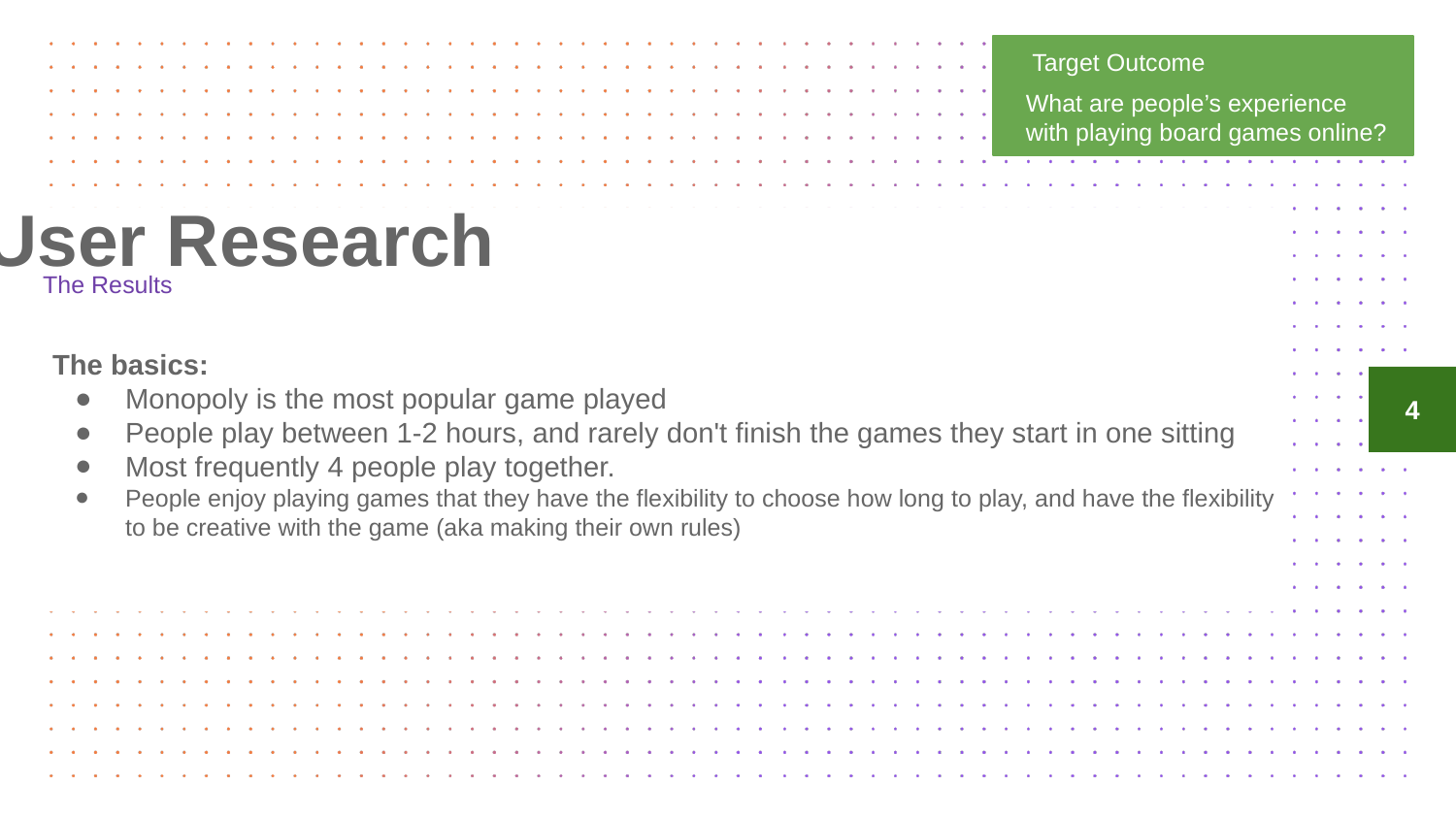

Target Outcome

# User Research
What are people’s experience with playing board games online?

The Results
The basics:
Monopoly is the most popular game played
People play between 1-2 hours, and rarely don't finish the games they start in one sitting
Most frequently 4 people play together.
People enjoy playing games that they have the flexibility to choose how long to play, and have the flexibility to be creative with the game (aka making their own rules)

4